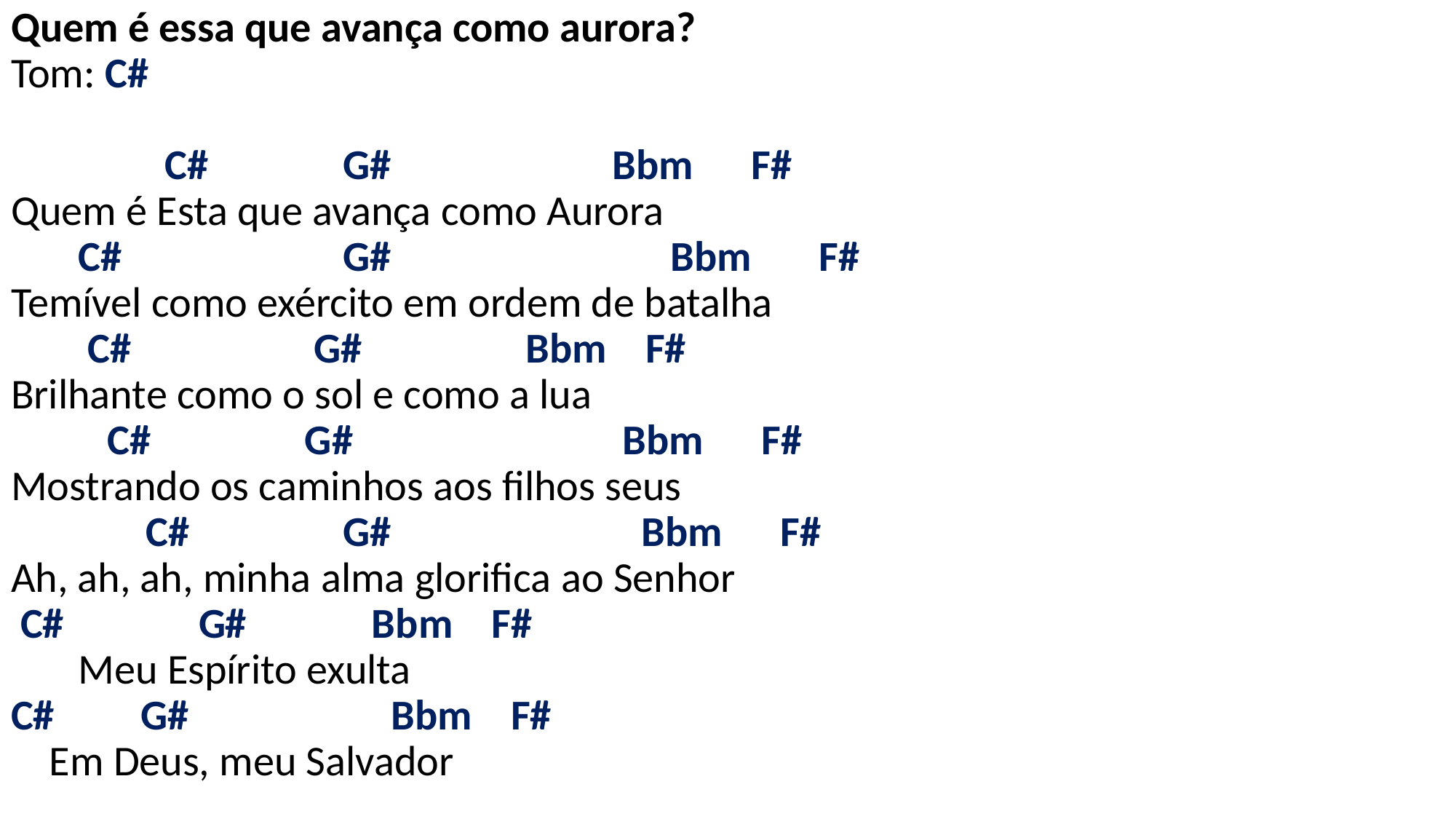

# Quem é essa que avança como aurora? Tom: C# C#              G#                       Bbm      F# Quem é Esta que avança como Aurora C#                       G#                             Bbm       F# Temível como exército em ordem de batalha C#                   G#                 Bbm    F# Brilhante como o sol e como a lua C#                G#                            Bbm      F# Mostrando os caminhos aos filhos seus C#                G#                          Bbm      F# Ah, ah, ah, minha alma glorifica ao Senhor C#              G#             Bbm    F# Meu Espírito exulta C#         G#                     Bbm    F# Em Deus, meu Salvador